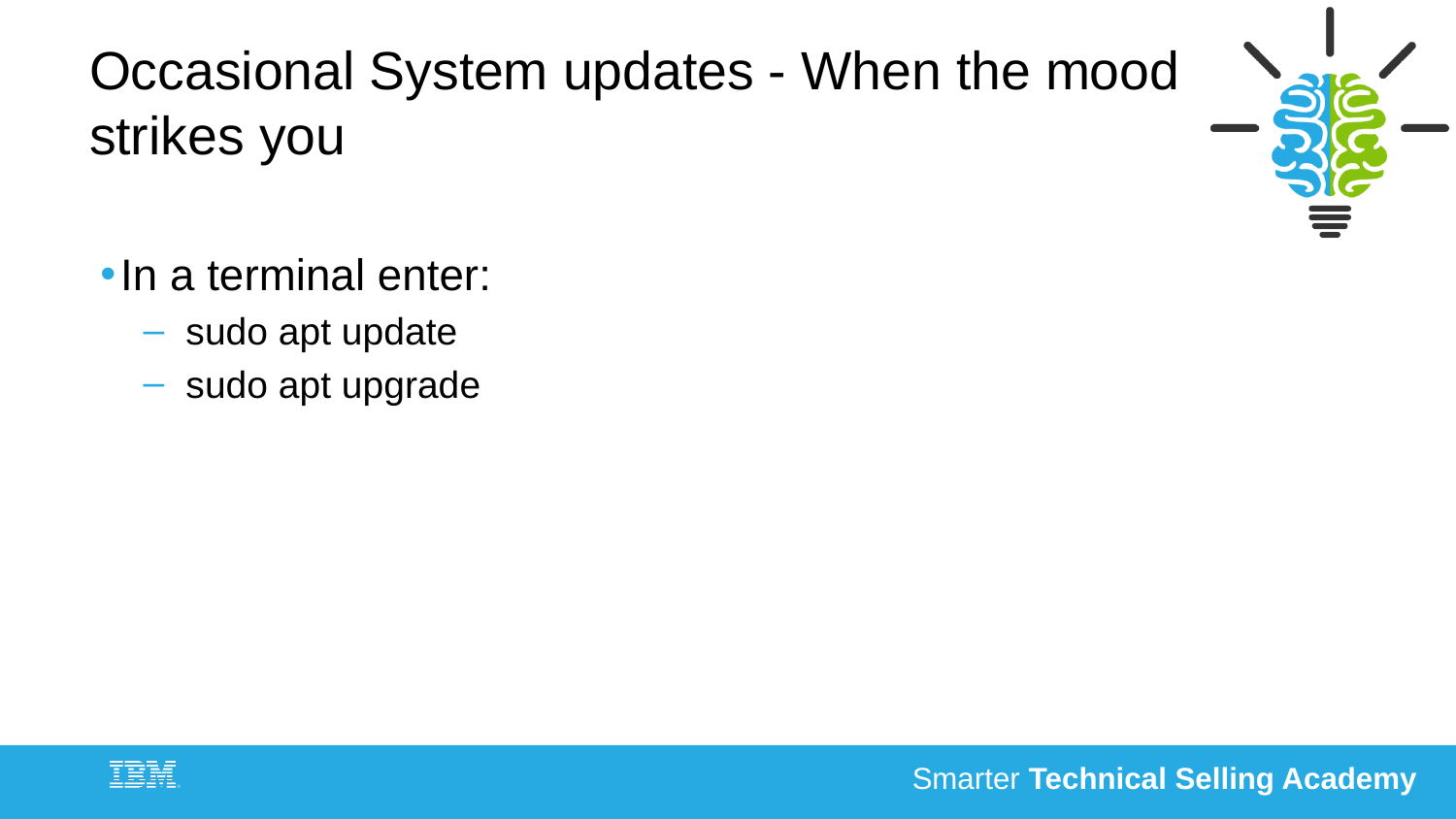

# Occasional System updates - When the mood strikes you
In a terminal enter:
sudo apt update
sudo apt upgrade